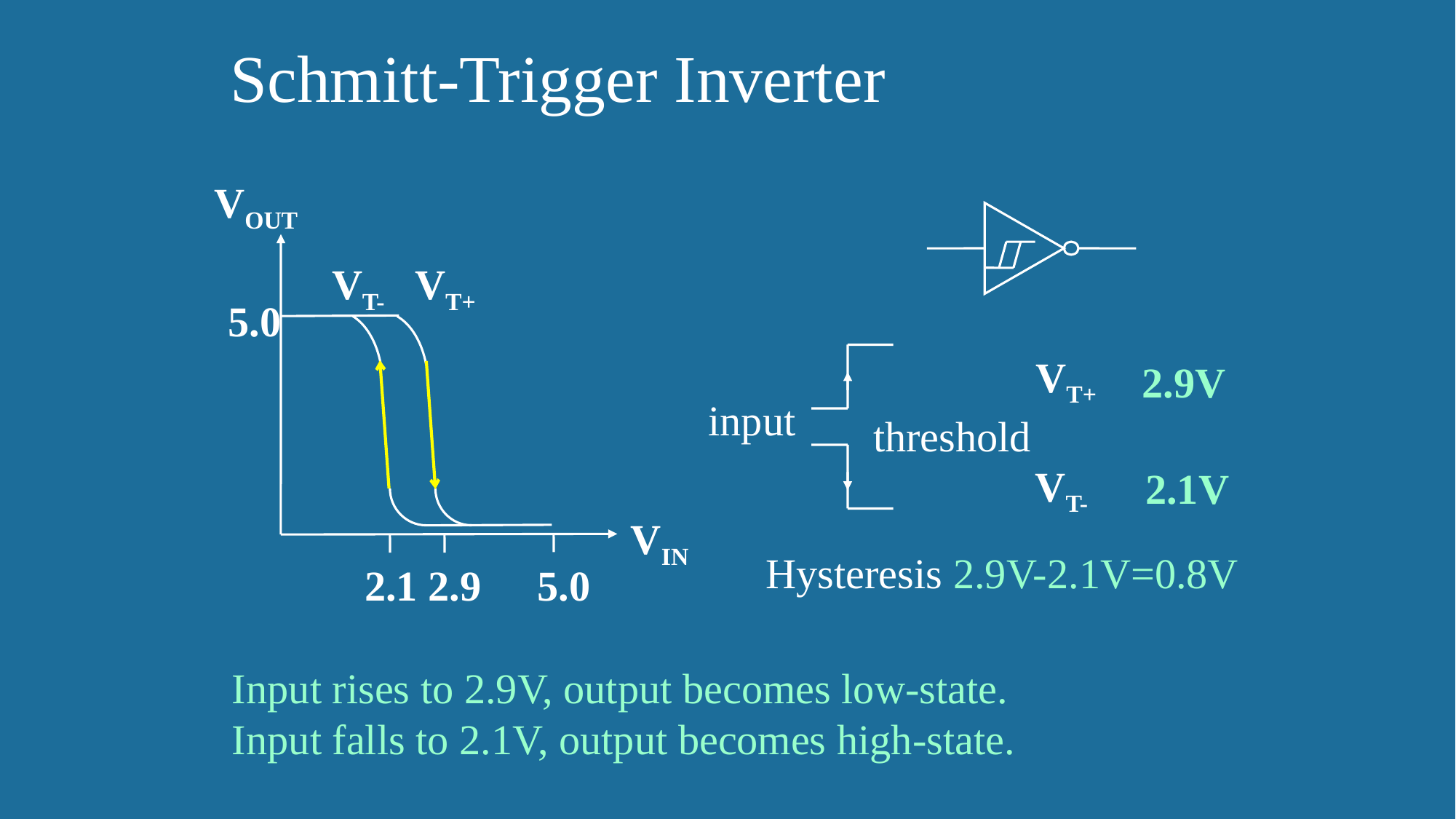

# Schmitt-Trigger Inverter
VOUT

VT-
VT+
5.0

VIN

2.1
2.9
5.0

VT+
input
threshold

VT-
2.9V

2.1V
Hysteresis 2.9V-2.1V=0.8V
Input rises to 2.9V, output becomes low-state.
Input falls to 2.1V, output becomes high-state.